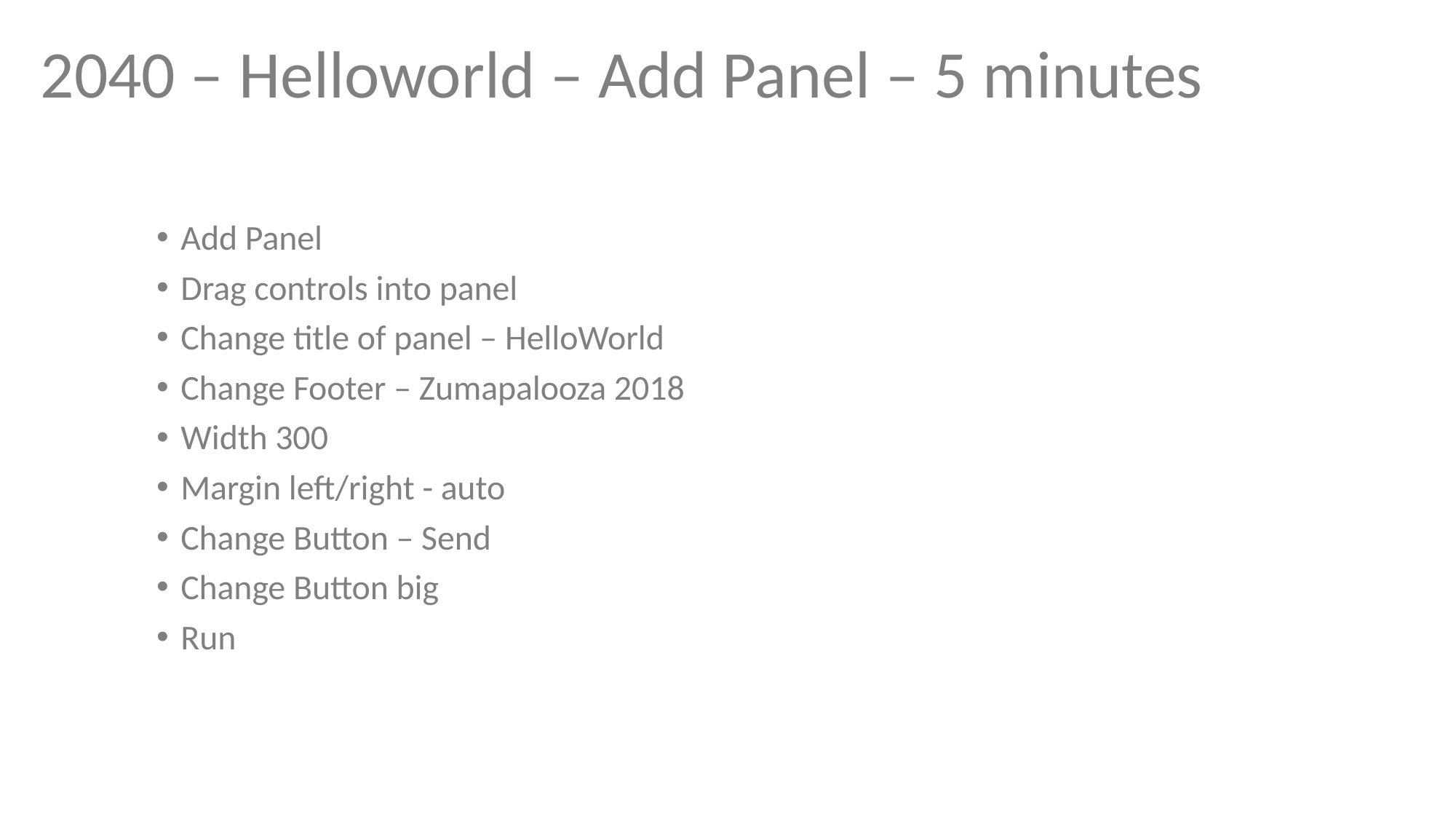

# 2040 – Helloworld – Add Panel – 5 minutes
Add Panel
Drag controls into panel
Change title of panel – HelloWorld
Change Footer – Zumapalooza 2018
Width 300
Margin left/right - auto
Change Button – Send
Change Button big
Run